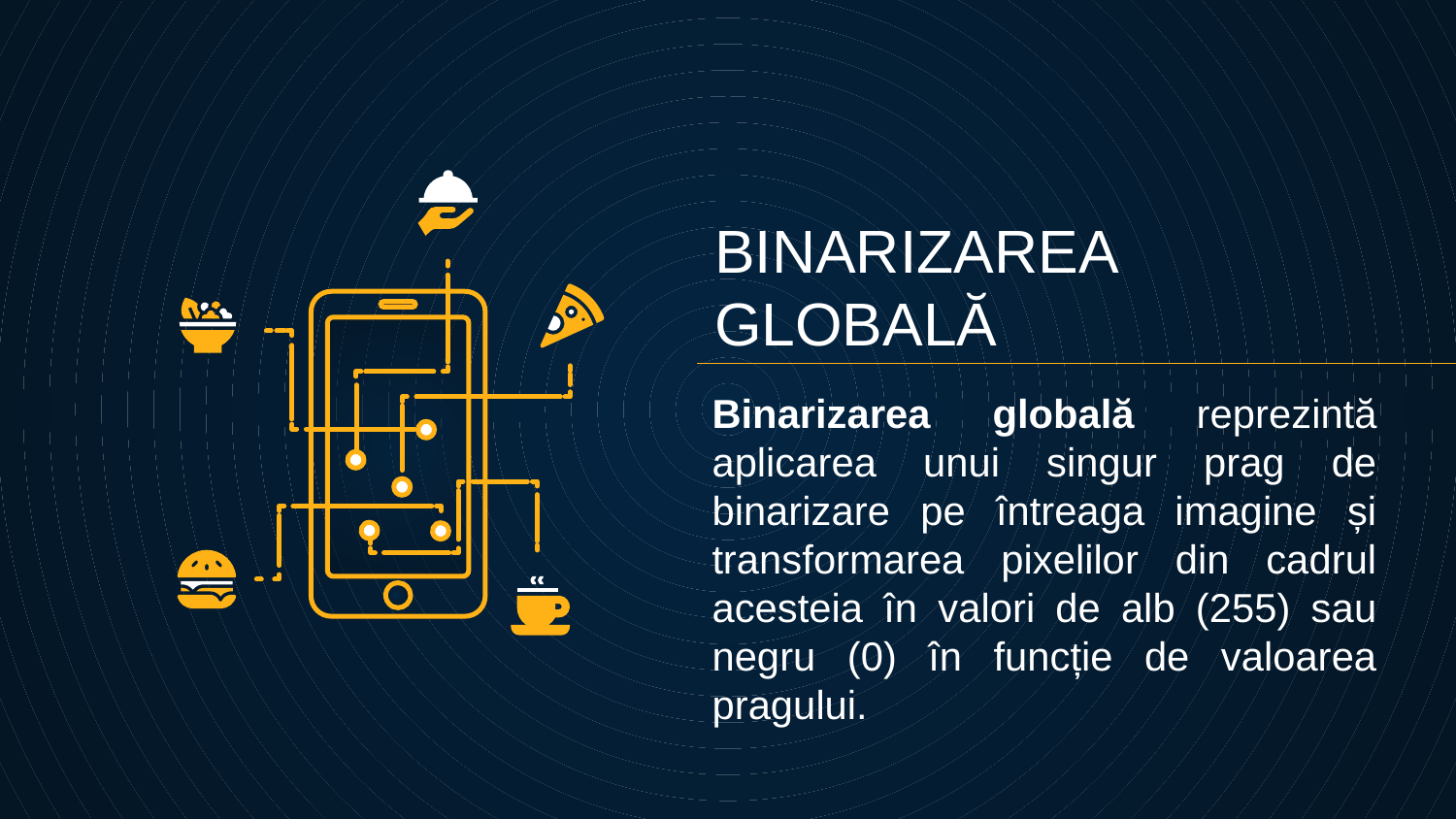

# BINARIZAREA GLOBALĂ

Binarizarea globală reprezintă aplicarea unui singur prag de binarizare pe întreaga imagine și transformarea pixelilor din cadrul acesteia în valori de alb (255) sau negru (0) în funcție de valoarea pragului.